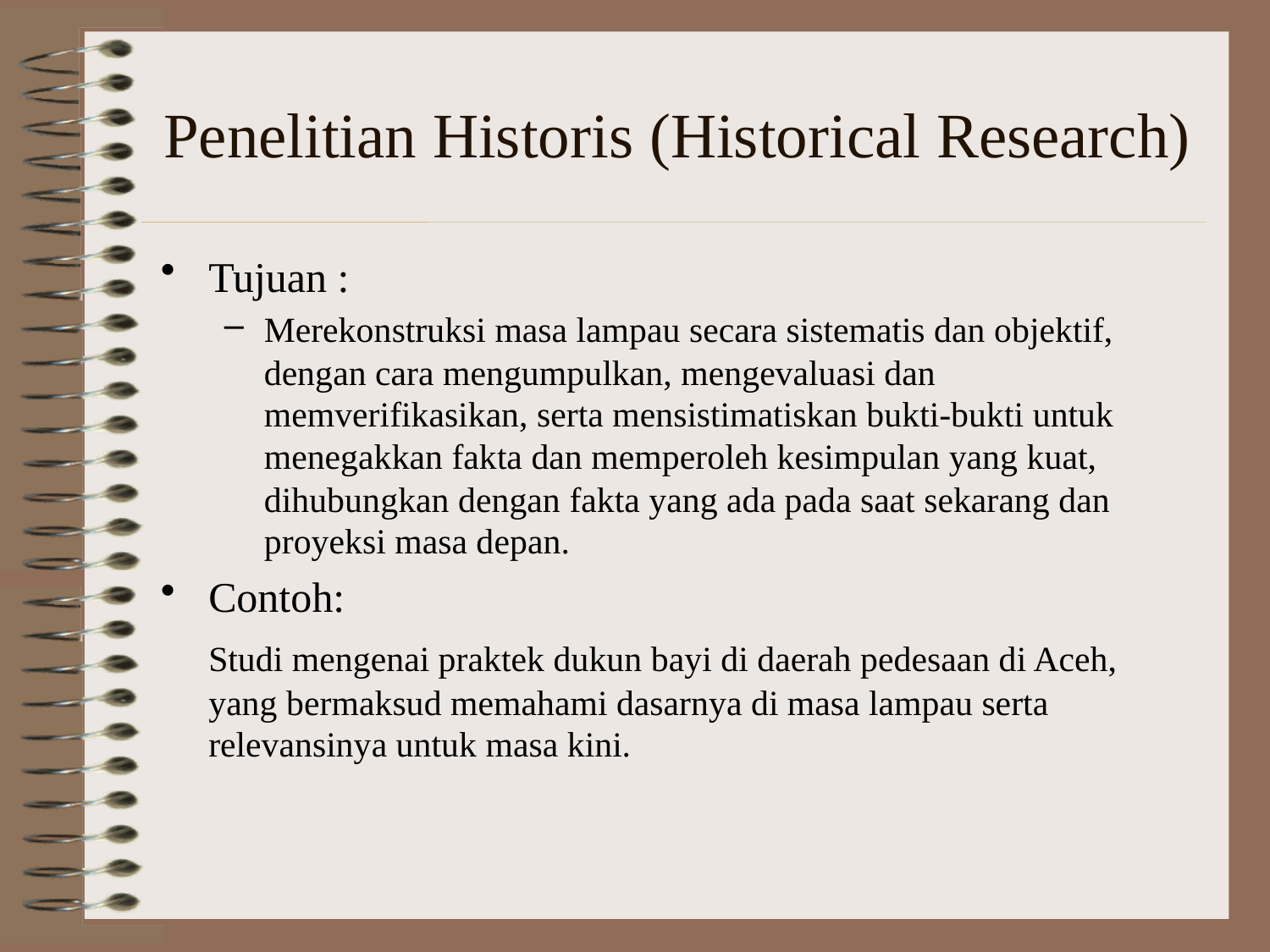

# Penelitian Historis (Historical Research)
Tujuan :
Merekonstruksi masa lampau secara sistematis dan objektif, dengan cara mengumpulkan, mengevaluasi dan memverifikasikan, serta mensistimatiskan bukti-bukti untuk menegakkan fakta dan memperoleh kesimpulan yang kuat, dihubungkan dengan fakta yang ada pada saat sekarang dan proyeksi masa depan.
Contoh:
	Studi mengenai praktek dukun bayi di daerah pedesaan di Aceh, yang bermaksud memahami dasarnya di masa lampau serta relevansinya untuk masa kini.